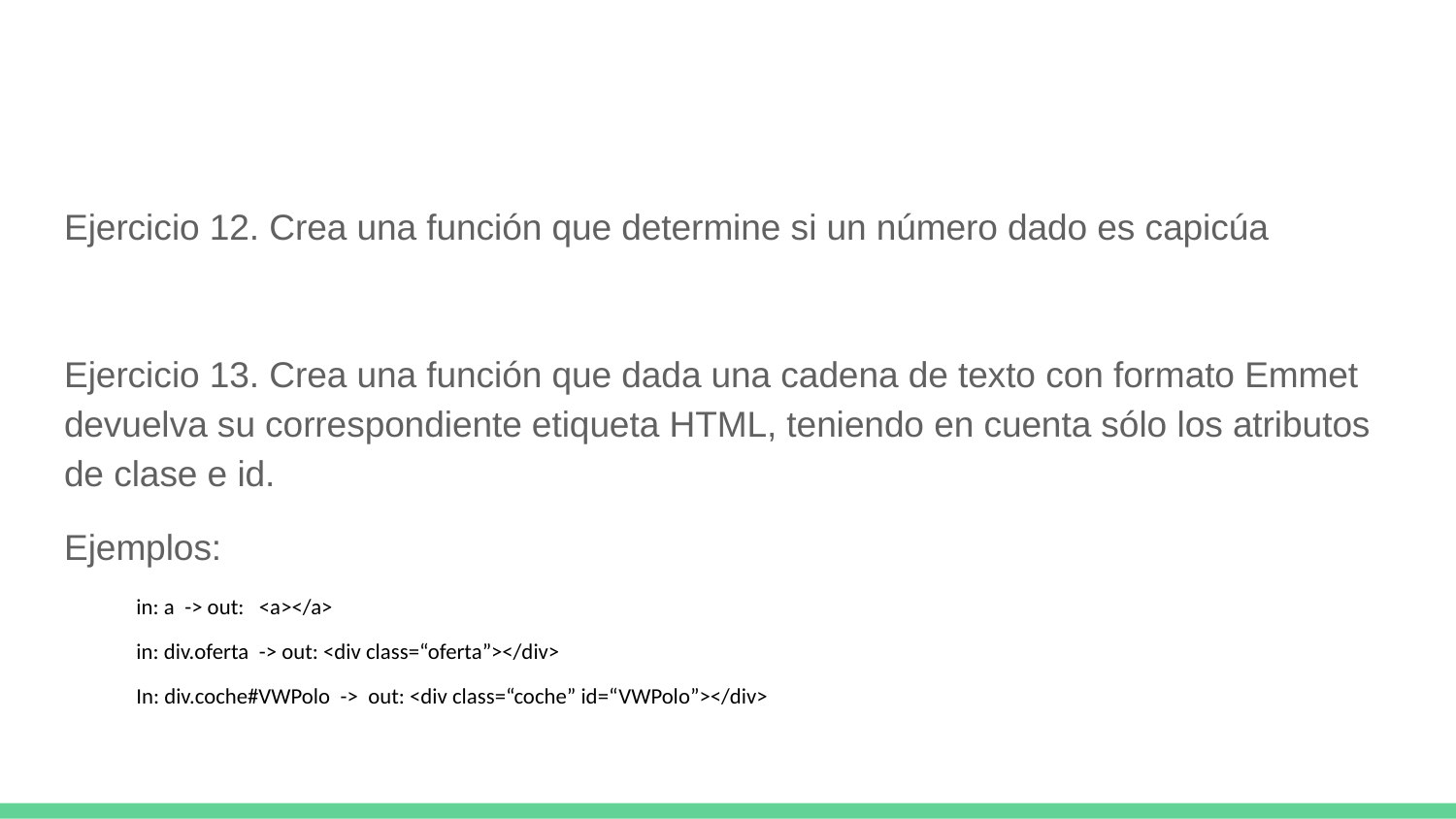

#
Ejercicio 12. Crea una función que determine si un número dado es capicúa

Ejercicio 13. Crea una función que dada una cadena de texto con formato Emmet devuelva su correspondiente etiqueta HTML, teniendo en cuenta sólo los atributos de clase e id.
Ejemplos:
in: a  -> out:   <a></a>
in: div.oferta  -> out: <div class=“oferta”></div>
In: div.coche#VWPolo  ->  out: <div class=“coche” id=“VWPolo”></div>